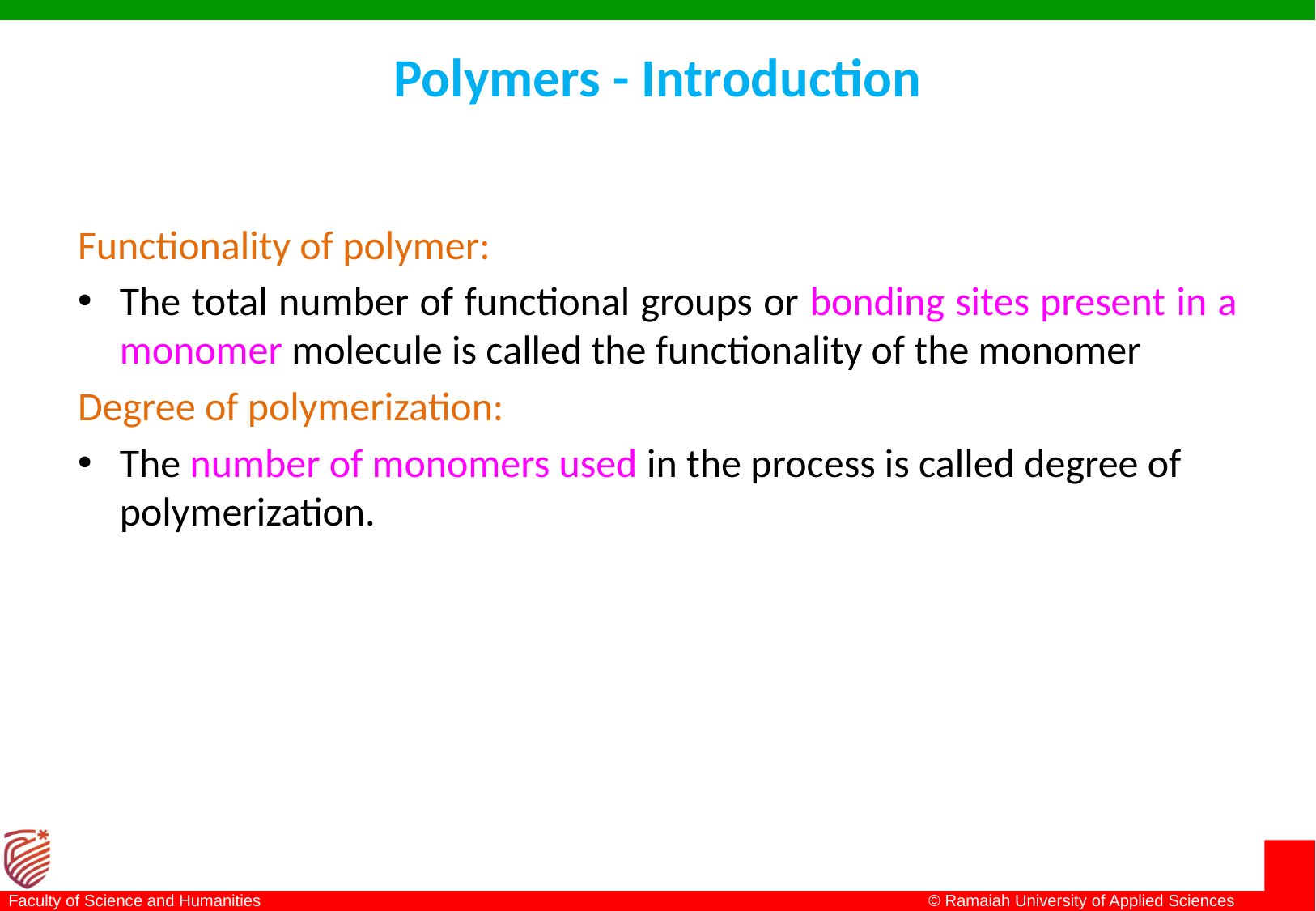

# Polymers - Introduction
Functionality of polymer:
The total number of functional groups or bonding sites present in a monomer molecule is called the functionality of the monomer
Degree of polymerization:
The number of monomers used in the process is called degree of polymerization.